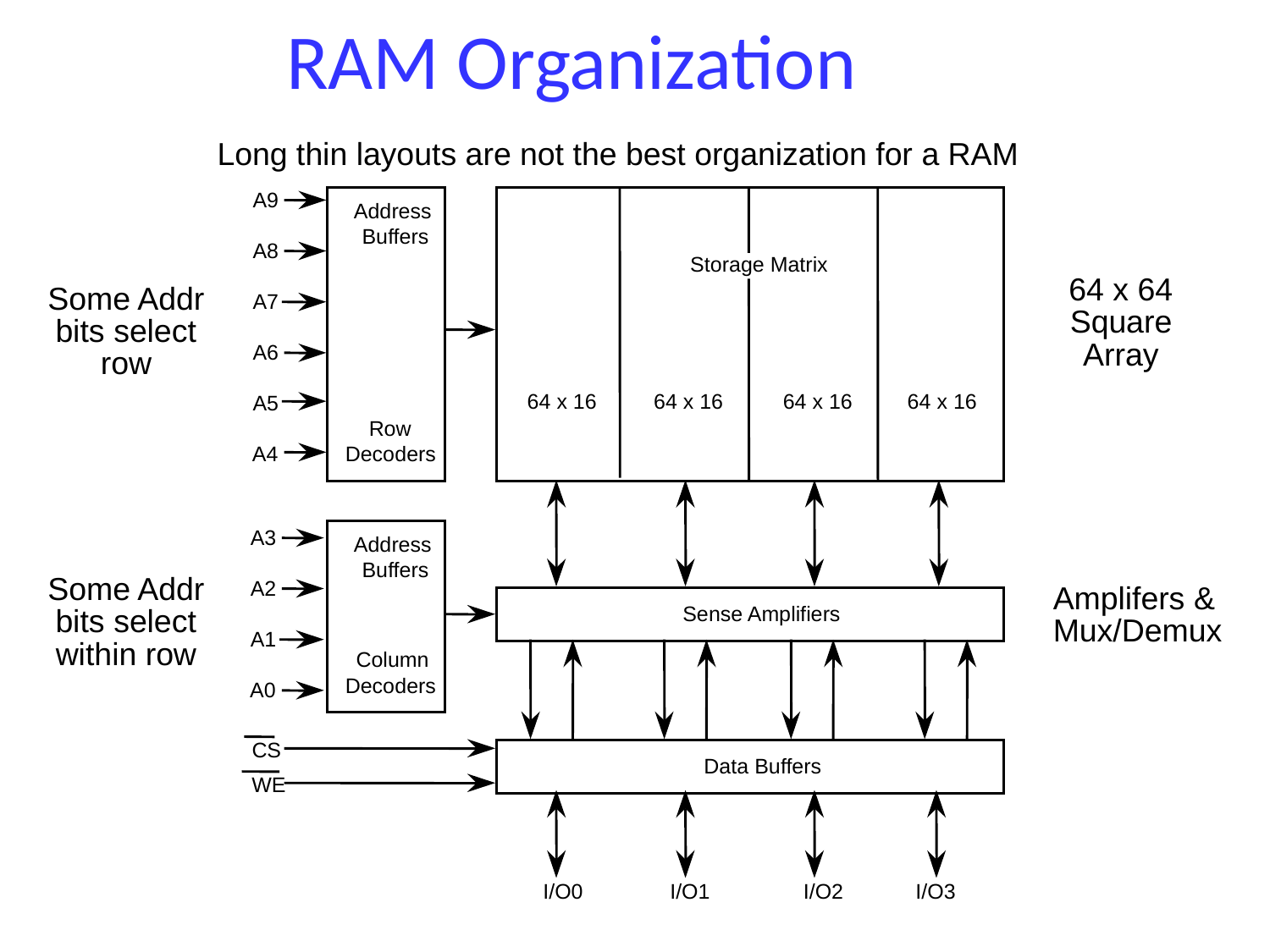

# RAM Organization
Long thin layouts are not the best organization for a RAM
A9

Address

Buffers
A8

Storage Matrix
Storage Array

64 x 64
Square
Array
Some Addr
bits select
row
A7

A6

64 x 16
64 x 16
64 x 16
64 x 16
A5

Row
A4
Decoders

A3

Address

Buffers
Some Addr
bits select
within row
A2

Amplifers &
Mux/Demux

Sense Amplifiers

A1

Column

Decoders
A0

CS

Data Buffers

WE

I/O0
I/O1
I/O2
I/O3